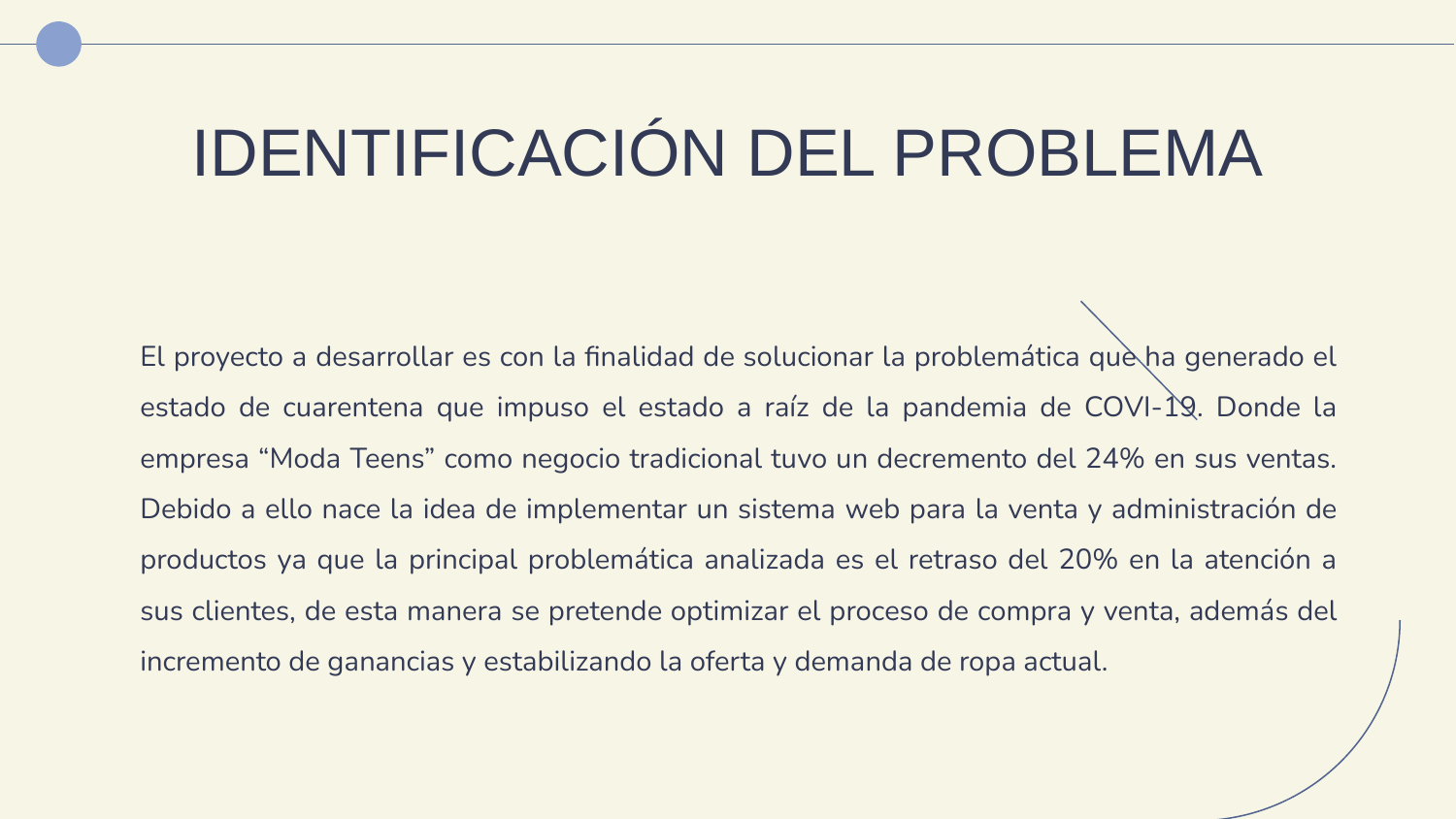

# IDENTIFICACIÓN DEL PROBLEMA
El proyecto a desarrollar es con la finalidad de solucionar la problemática que ha generado el estado de cuarentena que impuso el estado a raíz de la pandemia de COVI-19. Donde la empresa “Moda Teens” como negocio tradicional tuvo un decremento del 24% en sus ventas. Debido a ello nace la idea de implementar un sistema web para la venta y administración de productos ya que la principal problemática analizada es el retraso del 20% en la atención a sus clientes, de esta manera se pretende optimizar el proceso de compra y venta, además del incremento de ganancias y estabilizando la oferta y demanda de ropa actual.